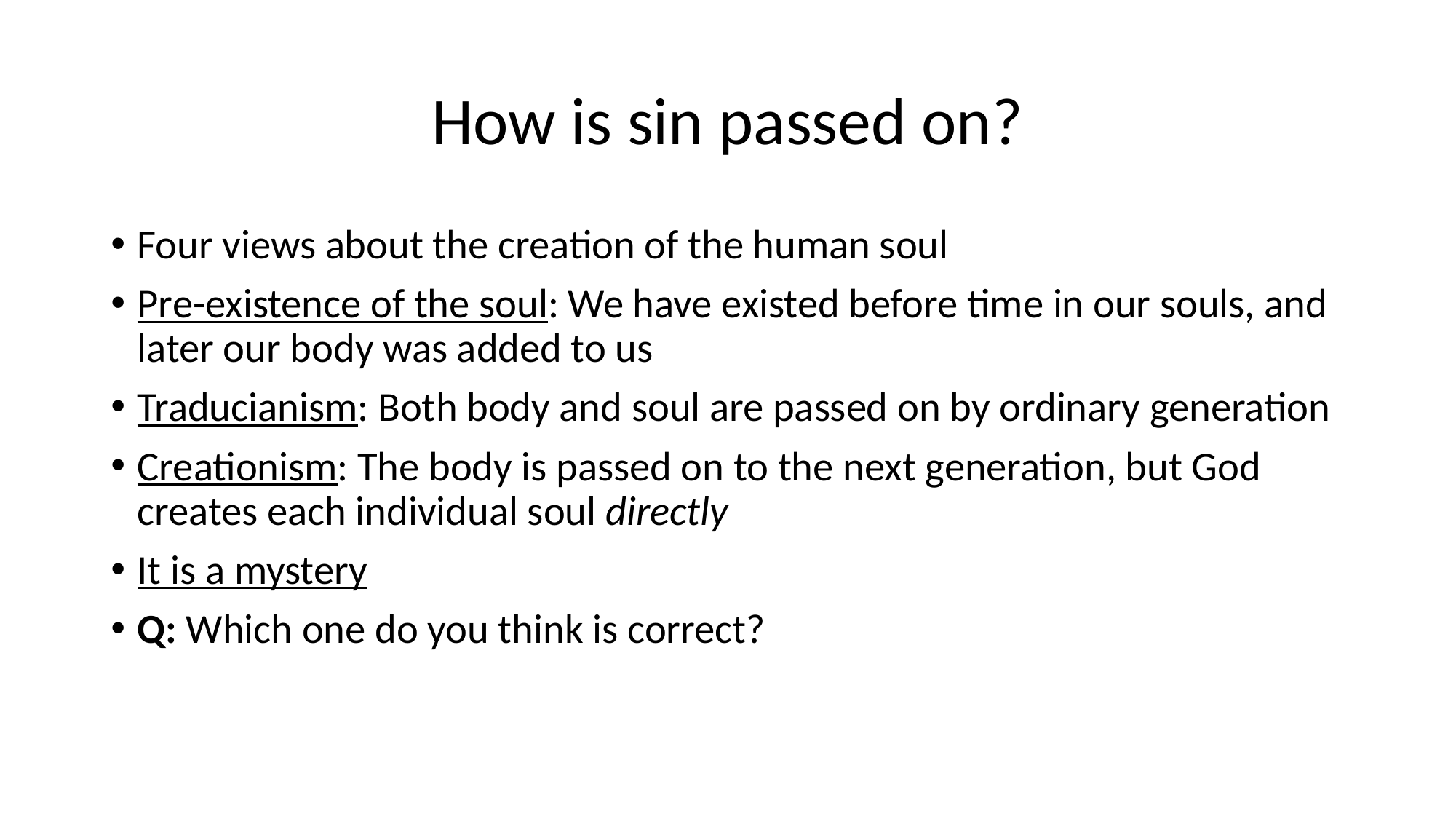

# How is sin passed on?
Four views about the creation of the human soul
Pre-existence of the soul: We have existed before time in our souls, and later our body was added to us
Traducianism: Both body and soul are passed on by ordinary generation
Creationism: The body is passed on to the next generation, but God creates each individual soul directly
It is a mystery
Q: Which one do you think is correct?